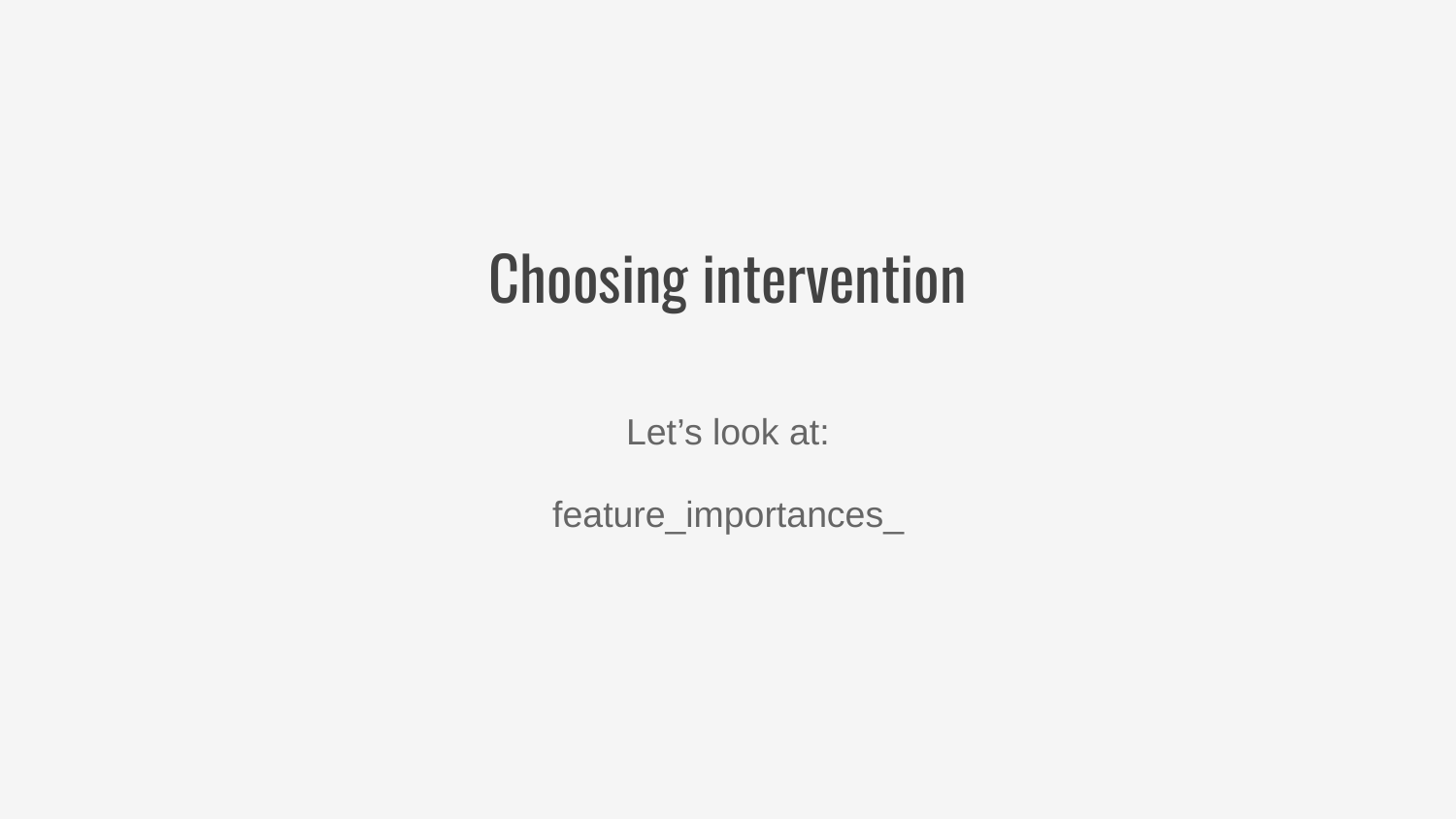

# Choosing intervention
Let’s look at:
feature_importances_